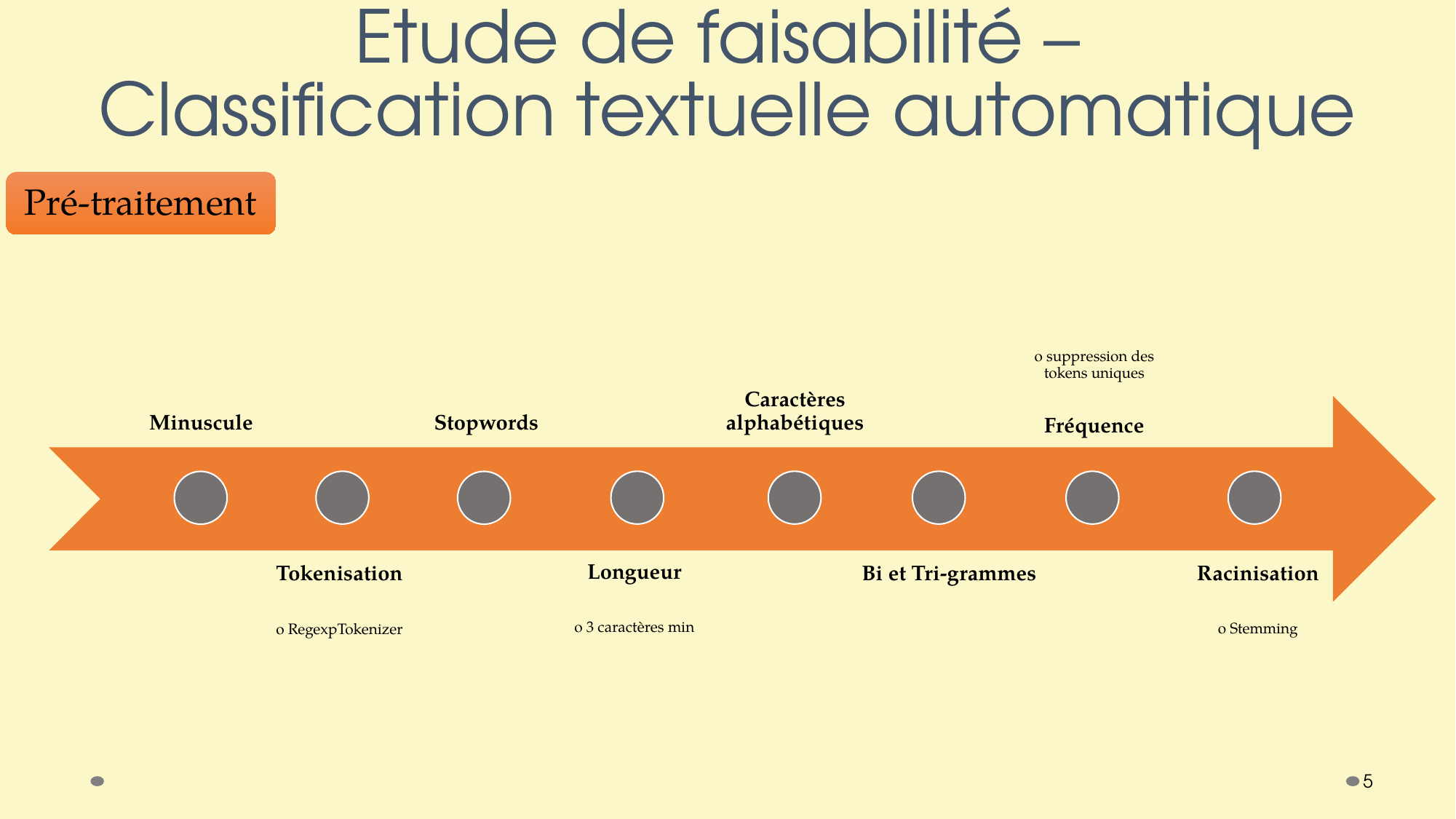

# Etude de faisabilité – Classification textuelle automatique
Pré-traitement
Minuscule
Tokenisation

o RegexpTokenizer
Stopwords
Longueur

o 3 caractères min
Caractères alphabétiques
Bi et Tri-grammes
o suppression des tokens uniques

Fréquence
Racinisation

o Stemming
5